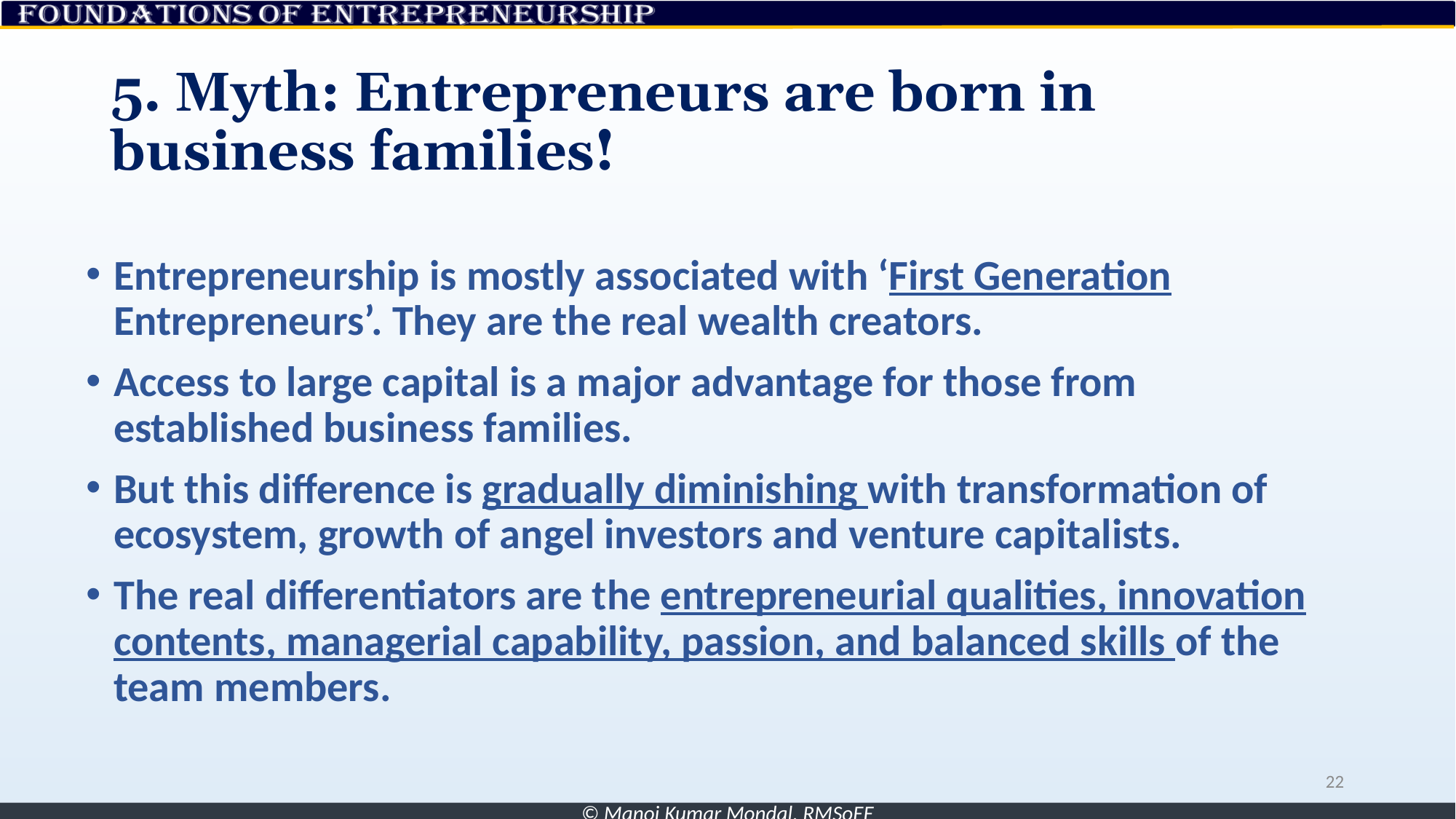

# 5. Myth: Entrepreneurs are born in business families!
Entrepreneurship is mostly associated with ‘First Generation Entrepreneurs’. They are the real wealth creators.
Access to large capital is a major advantage for those from established business families.
But this difference is gradually diminishing with transformation of ecosystem, growth of angel investors and venture capitalists.
The real differentiators are the entrepreneurial qualities, innovation contents, managerial capability, passion, and balanced skills of the team members.

22